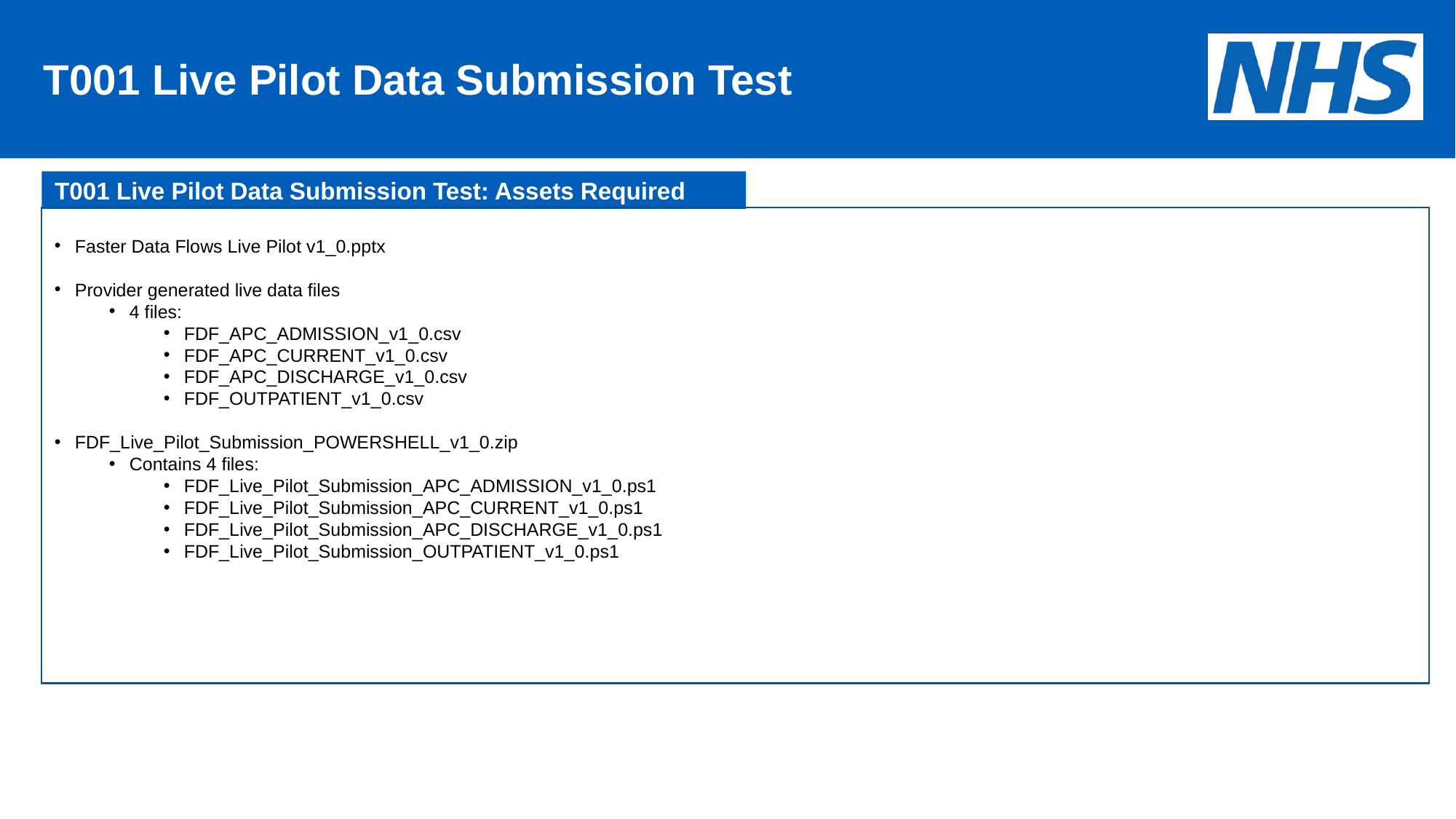

# T001 Live Pilot Data Submission Test
T001 Live Pilot Data Submission Test: Assets Required

Faster Data Flows Live Pilot v1_0.pptx

Provider generated live data files
4 files:
FDF_APC_ADMISSION_v1_0.csv
FDF_APC_CURRENT_v1_0.csv
FDF_APC_DISCHARGE_v1_0.csv
FDF_OUTPATIENT_v1_0.csv

FDF_Live_Pilot_Submission_POWERSHELL_v1_0.zip
Contains 4 files:
FDF_Live_Pilot_Submission_APC_ADMISSION_v1_0.ps1
FDF_Live_Pilot_Submission_APC_CURRENT_v1_0.ps1
FDF_Live_Pilot_Submission_APC_DISCHARGE_v1_0.ps1
FDF_Live_Pilot_Submission_OUTPATIENT_v1_0.ps1